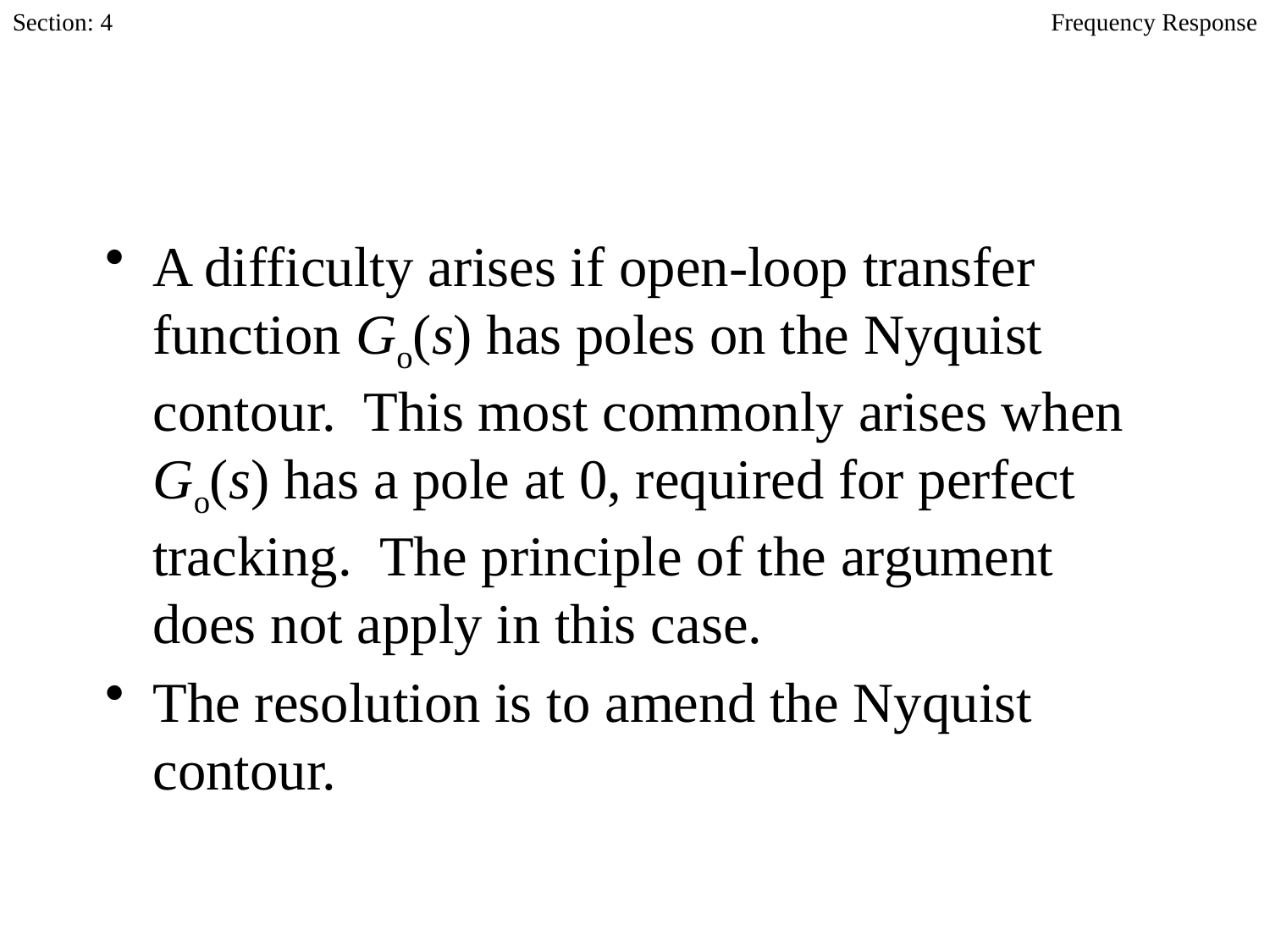

Section: 4
Frequency Response
A difficulty arises if open-loop transfer function Go(s) has poles on the Nyquist contour.  This most commonly arises when Go(s) has a pole at 0, required for perfect tracking.  The principle of the argument does not apply in this case.
The resolution is to amend the Nyquist contour.